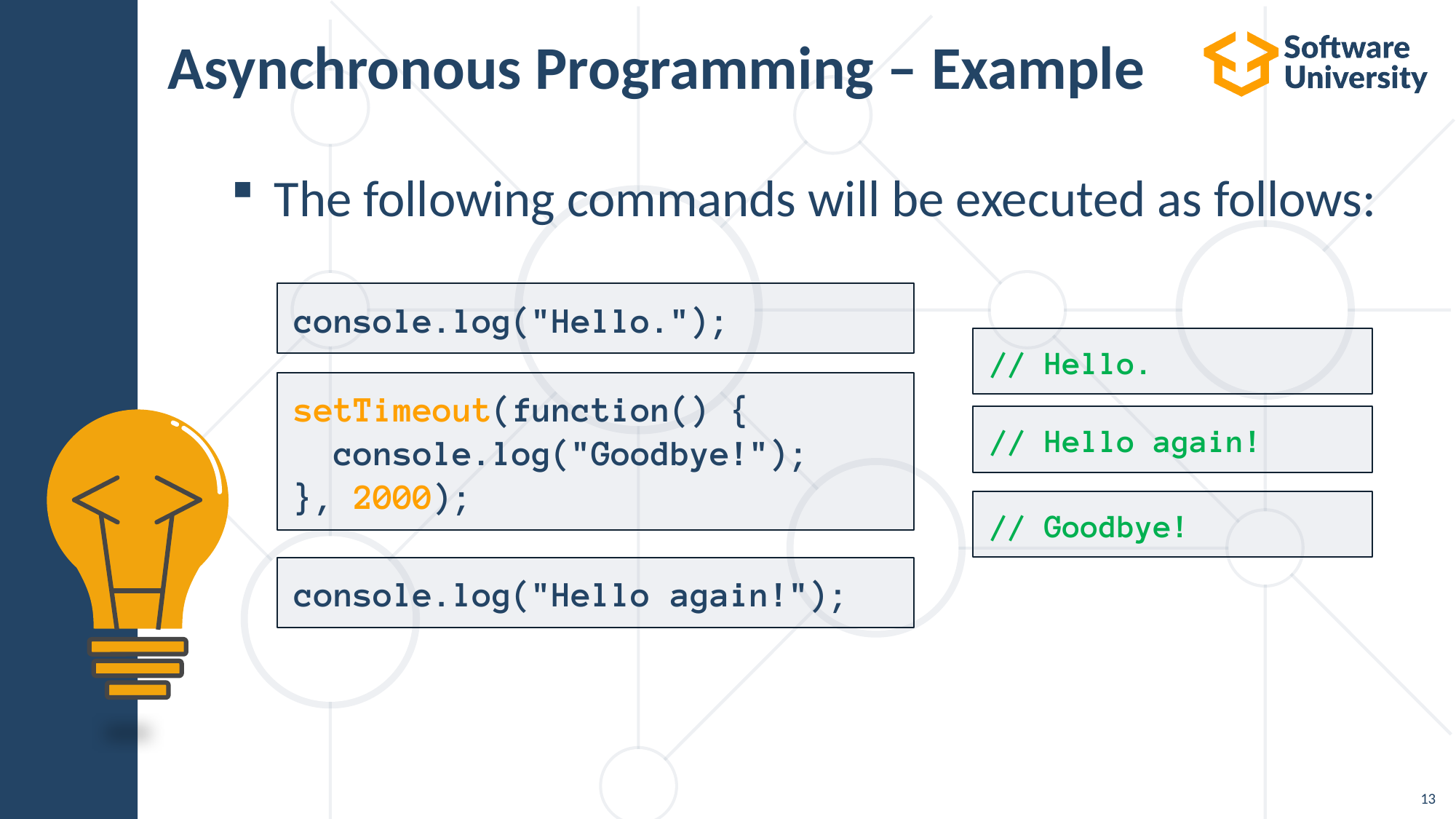

# Asynchronous Programming – Example
The following commands will be executed as follows:
console.log("Hello.");
// Hello.
setTimeout(function() {
  console.log("Goodbye!");
}, 2000);
// Hello again!
// Goodbye!
console.log("Hello again!");
13